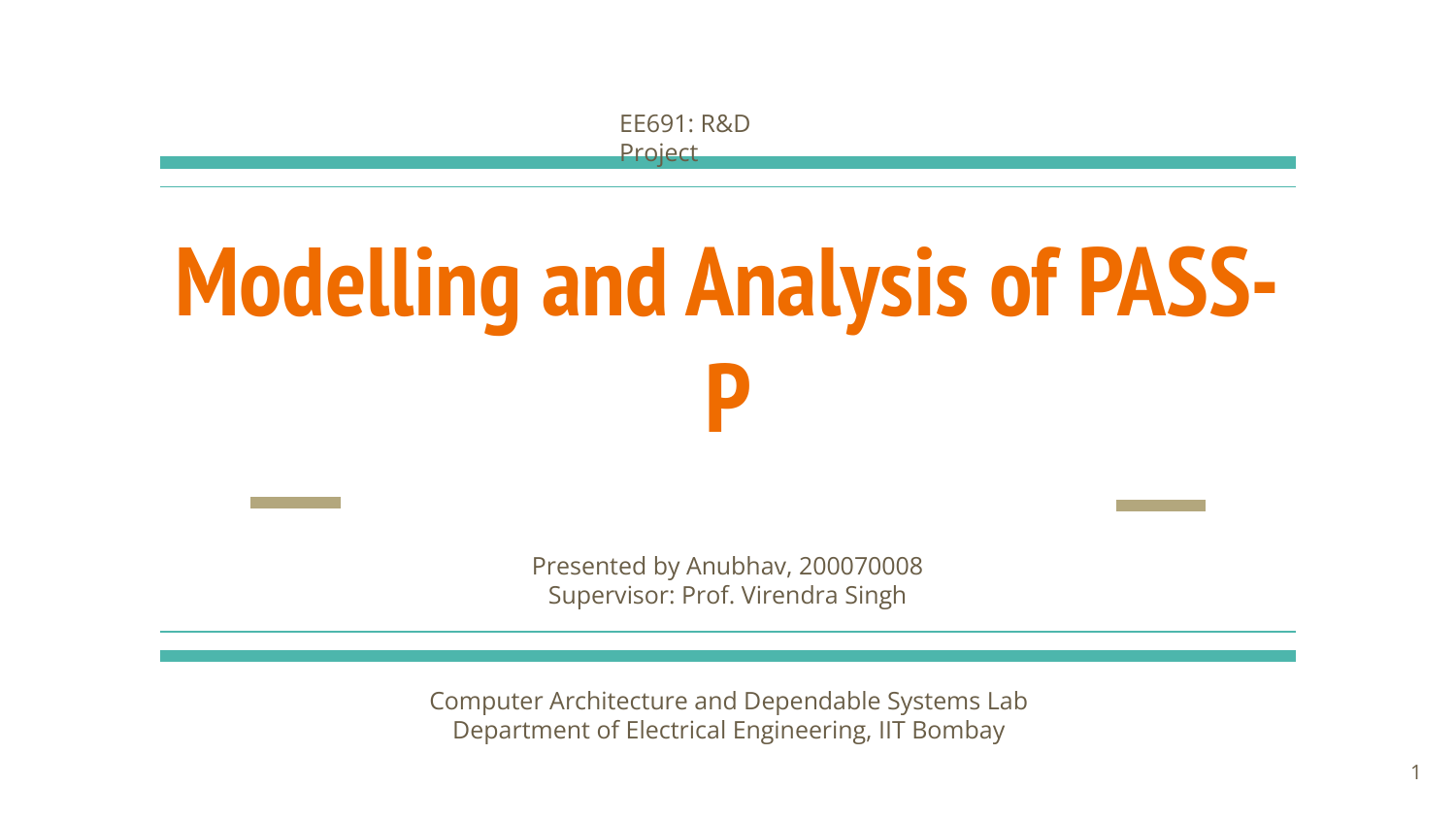

EE691: R&D Project
# Modelling and Analysis of PASS-P
Presented by Anubhav, 200070008
Supervisor: Prof. Virendra Singh
Computer Architecture and Dependable Systems Lab
Department of Electrical Engineering, IIT Bombay
1